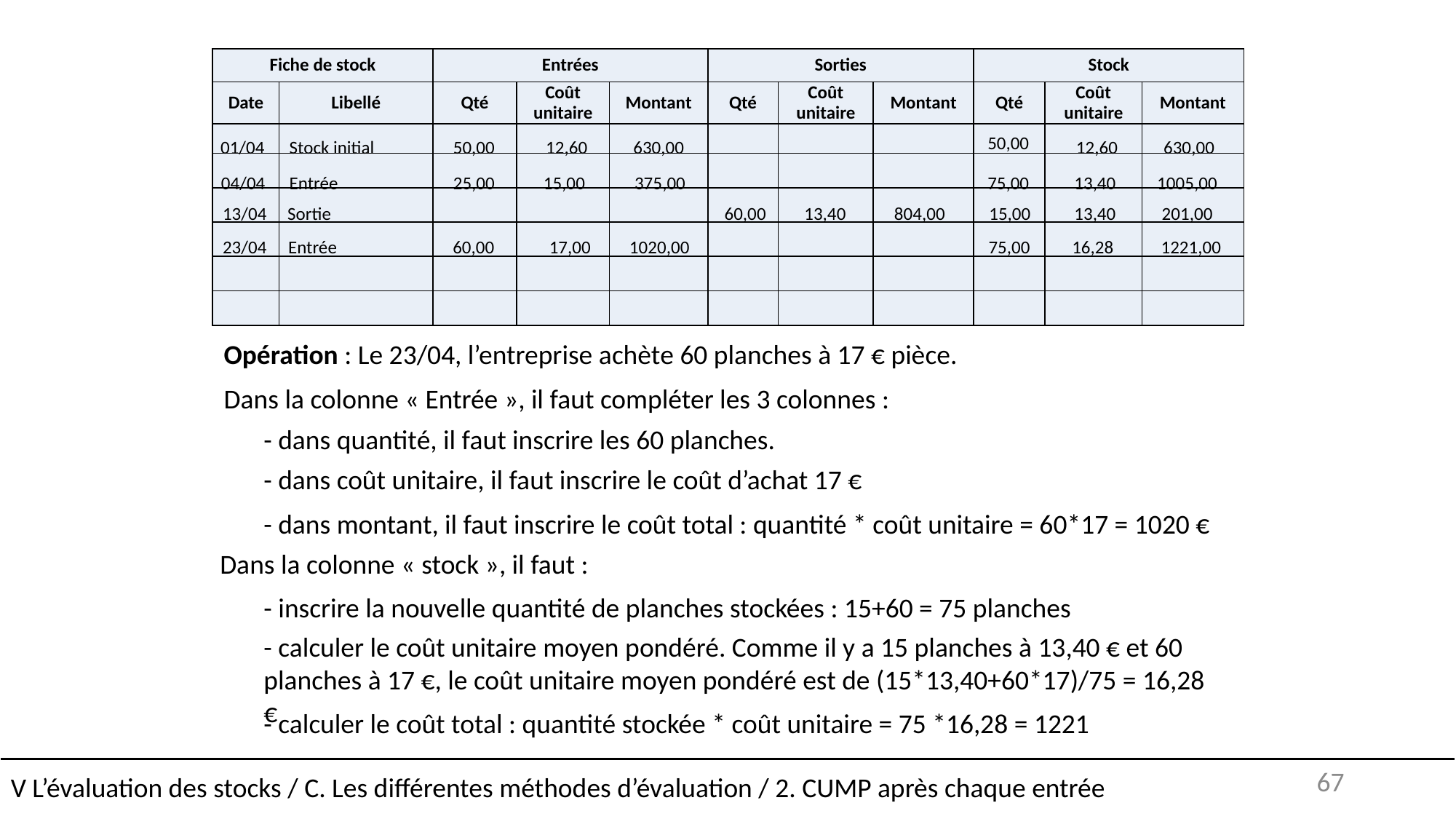

| Fiche de stock |  | Entrées |  |  | Sorties |  |  | Stock |  |  |
| --- | --- | --- | --- | --- | --- | --- | --- | --- | --- | --- |
| Date | Libellé | Qté | Coût unitaire | Montant | Qté | Coût unitaire | Montant | Qté | Coût unitaire | Montant |
|  |  |  |  |  |  |  |  |  |  |  |
|  |  |  |  |  |  |  |  |  |  |  |
|  |  |  |  |  |  |  |  |  |  |  |
|  |  |  |  |  |  |  |  |  |  |  |
|  |  |  |  |  |  |  |  |  |  |  |
|  |  |  |  |  |  |  |  |  |  |  |
50,00
01/04
Stock initial
50,00
12,60
630,00
12,60
630,00
04/04
Entrée
25,00
15,00
375,00
75,00
13,40
1005,00
13/04
Sortie
13,40
804,00
15,00
13,40
201,00
60,00
23/04
Entrée
60,00
17,00
1020,00
75,00
16,28
1221,00
Opération : Le 23/04, l’entreprise achète 60 planches à 17 € pièce.
Dans la colonne « Entrée », il faut compléter les 3 colonnes :
- dans quantité, il faut inscrire les 60 planches.
- dans coût unitaire, il faut inscrire le coût d’achat 17 €
- dans montant, il faut inscrire le coût total : quantité * coût unitaire = 60*17 = 1020 €
Dans la colonne « stock », il faut :
- inscrire la nouvelle quantité de planches stockées : 15+60 = 75 planches
- calculer le coût unitaire moyen pondéré. Comme il y a 15 planches à 13,40 € et 60 planches à 17 €, le coût unitaire moyen pondéré est de (15*13,40+60*17)/75 = 16,28 €
- calculer le coût total : quantité stockée * coût unitaire = 75 *16,28 = 1221
V L’évaluation des stocks / C. Les différentes méthodes d’évaluation / 2. CUMP après chaque entrée
67